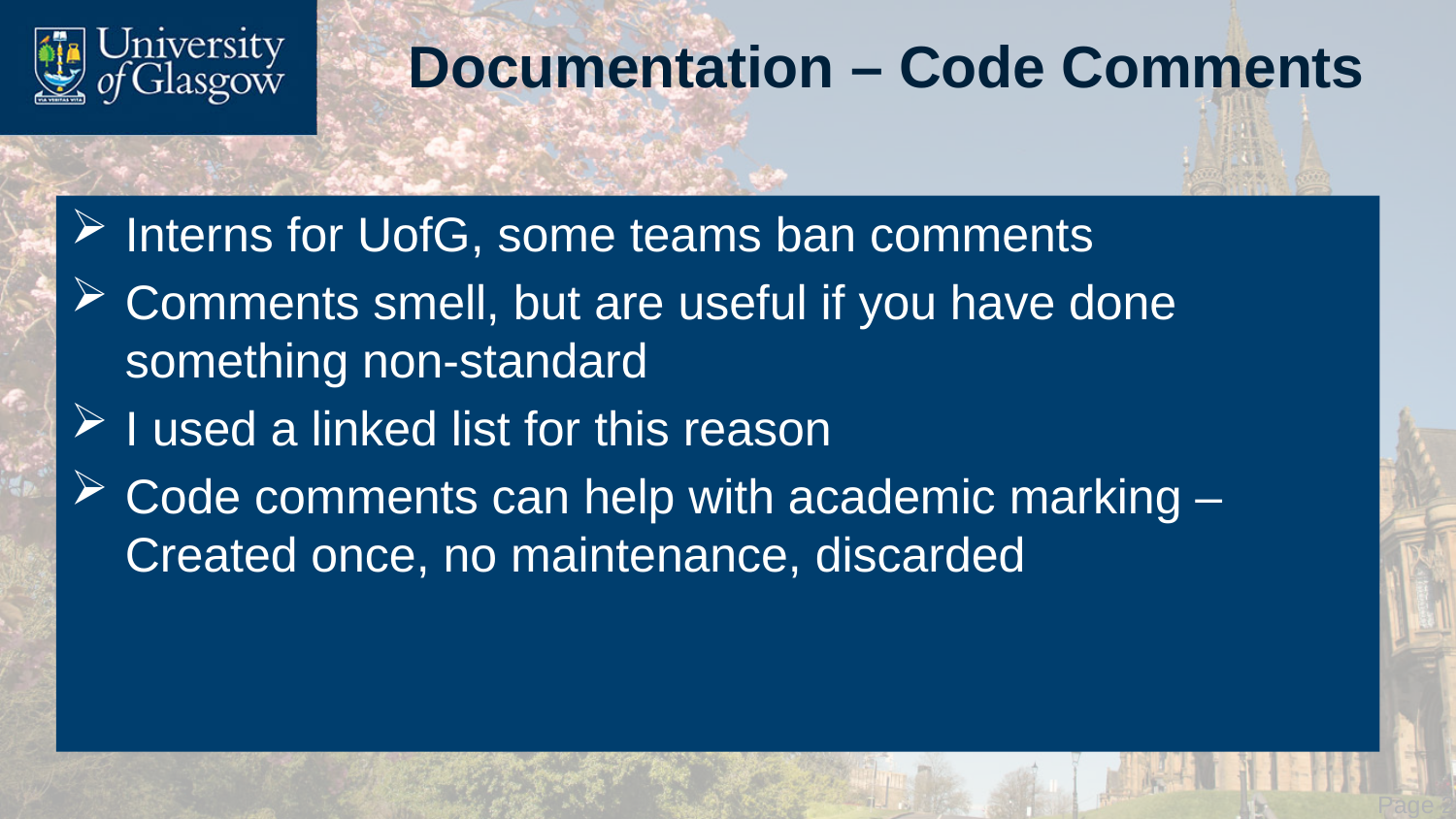

# Documentation – Code Comments
Interns for UofG, some teams ban comments
Comments smell, but are useful if you have done something non-standard
I used a linked list for this reason
Code comments can help with academic marking – Created once, no maintenance, discarded

 Page 29